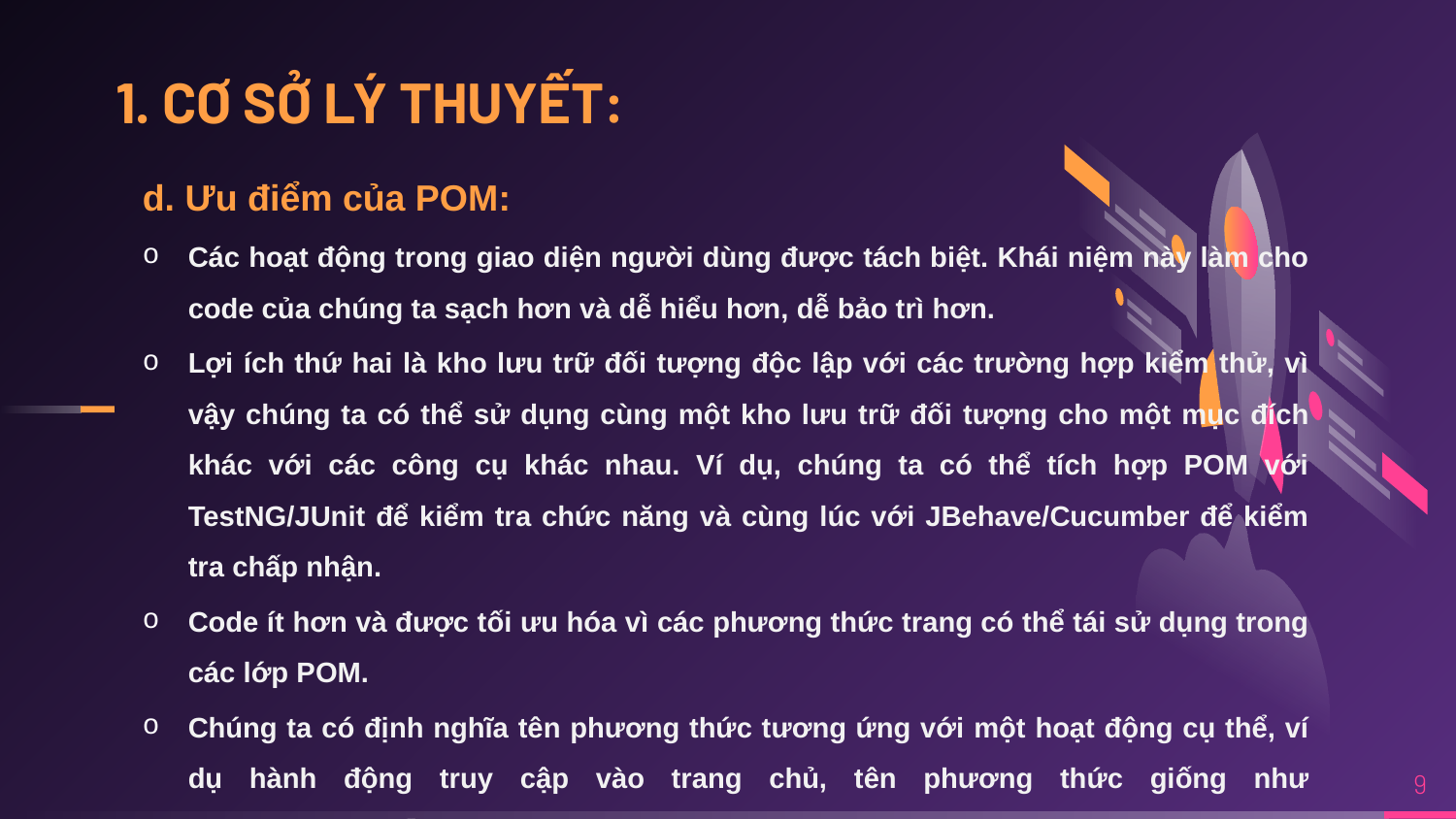

1. CƠ SỞ LÝ THUYẾT:

d. Ưu điểm của POM:
Các hoạt động trong giao diện người dùng được tách biệt. Khái niệm này làm cho code của chúng ta sạch hơn và dễ hiểu hơn, dễ bảo trì hơn.
Lợi ích thứ hai là kho lưu trữ đối tượng độc lập với các trường hợp kiểm thử, vì vậy chúng ta có thể sử dụng cùng một kho lưu trữ đối tượng cho một mục đích khác với các công cụ khác nhau. Ví dụ, chúng ta có thể tích hợp POM với TestNG/JUnit để kiểm tra chức năng và cùng lúc với JBehave/Cucumber để kiểm tra chấp nhận.
Code ít hơn và được tối ưu hóa vì các phương thức trang có thể tái sử dụng trong các lớp POM.
Chúng ta có định nghĩa tên phương thức tương ứng với một hoạt động cụ thể, ví dụ hành động truy cập vào trang chủ, tên phương thức giống như 'gotoHomePage()'.
9